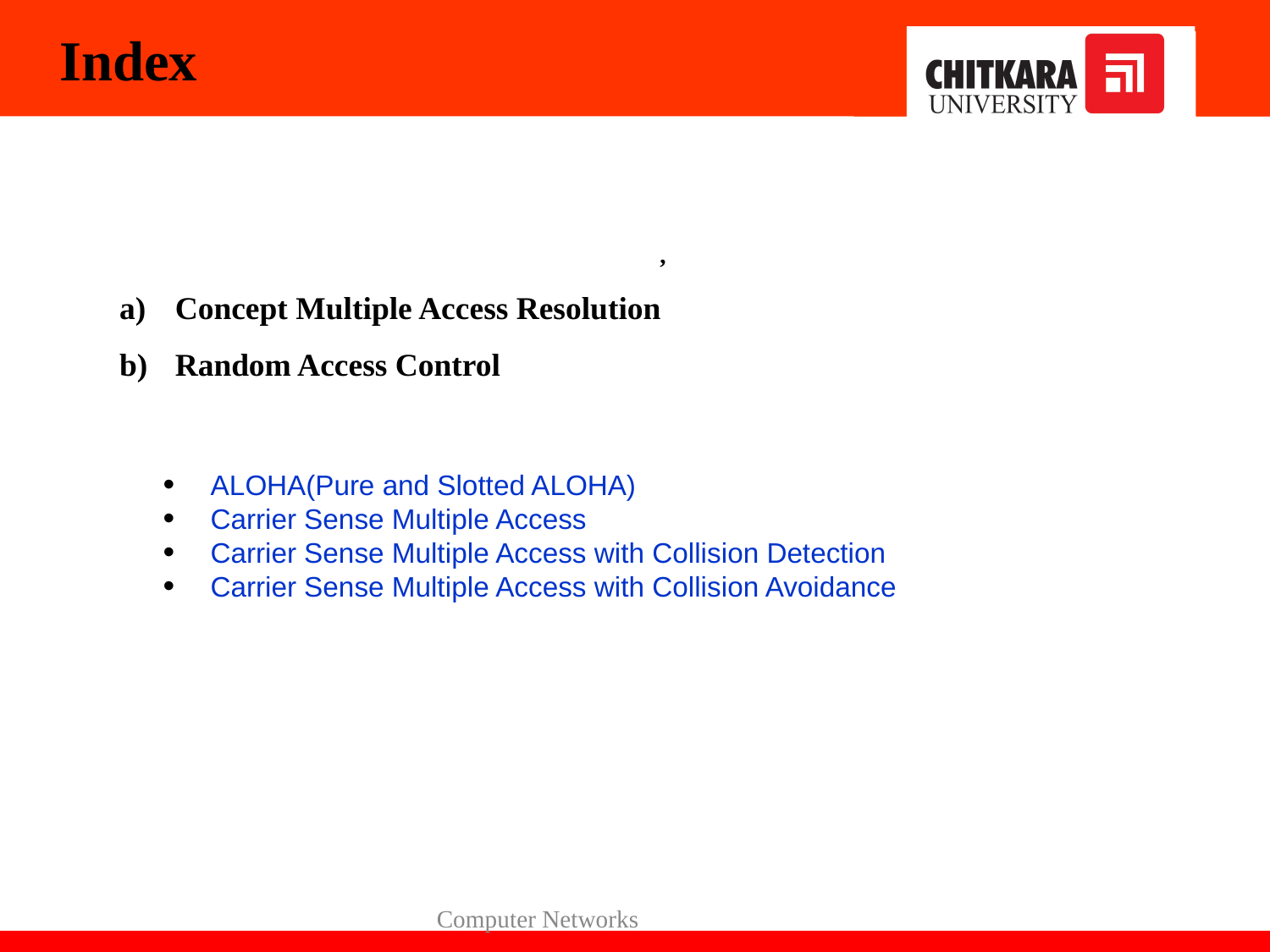

Index

,
 Concept Multiple Access Resolution
 Random Access Control

ALOHA(Pure and Slotted ALOHA)
Carrier Sense Multiple Access
Carrier Sense Multiple Access with Collision Detection
Carrier Sense Multiple Access with Collision Avoidance
Computer Networks